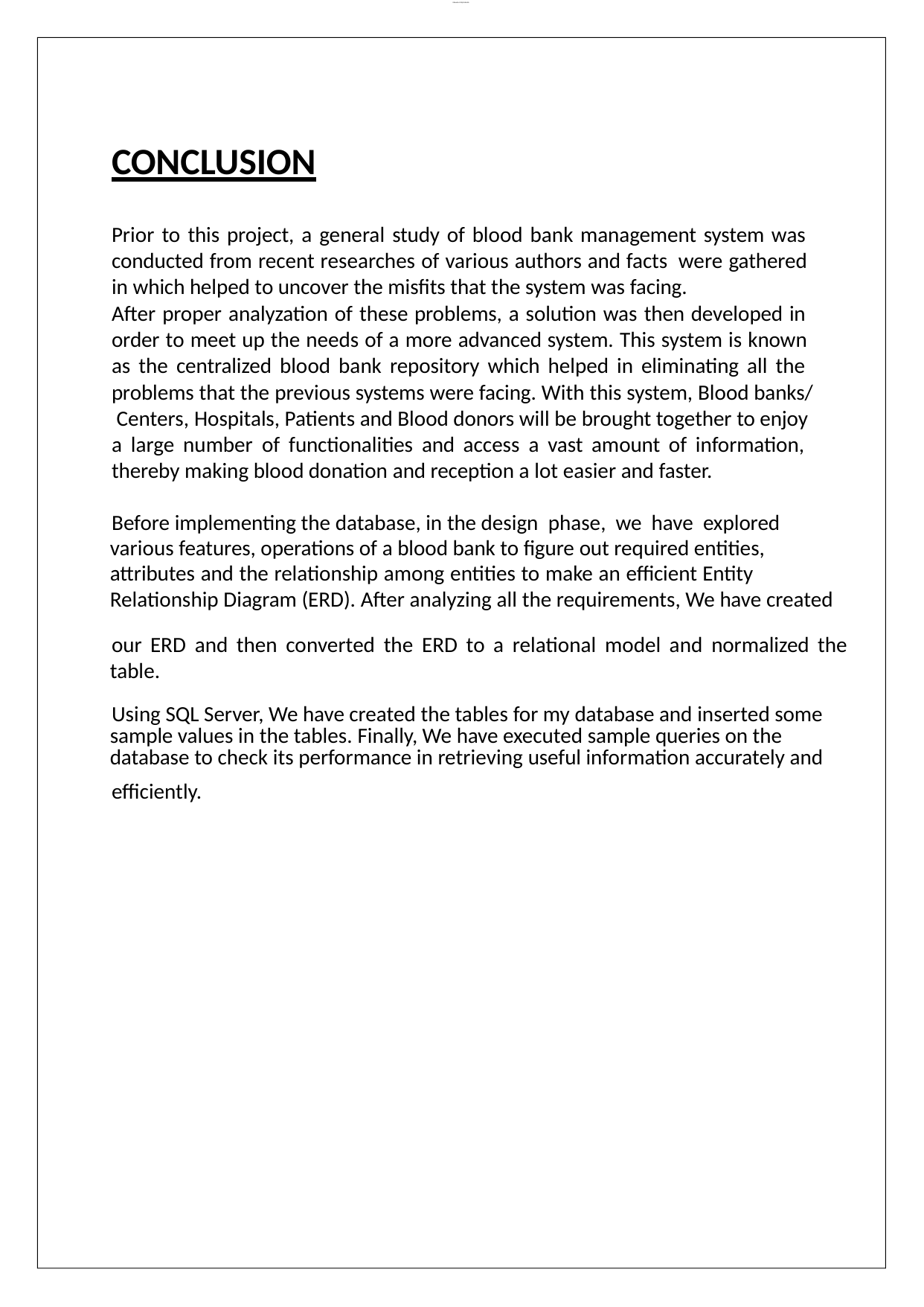

lOMoAR cPSD| 11900430

# CONCLUSION
Prior to this project, a general study of blood bank management system was  conducted from recent researches of various authors and facts were gathered  in which helped to uncover the misfits that the system was facing.
After proper analyzation of these problems, a solution was then developed in
order to meet up the needs of a more advanced system. This system is known  as the centralized blood bank repository which helped in eliminating all the  problems that the previous systems were facing. With this system, Blood banks/  Centers, Hospitals, Patients and Blood donors will be brought together to enjoy  a large number of functionalities and access a vast amount of information,  thereby making blood donation and reception a lot easier and faster.

Before implementing the database, in the design phase, we have explored  various features, operations of a blood bank to figure out required entities,  attributes and the relationship among entities to make an efficient Entity  Relationship Diagram (ERD). After analyzing all the requirements, We have created
our ERD and then converted the ERD to a relational model and normalized the table.

Using SQL Server, We have created the tables for my database and inserted some  sample values in the tables. Finally, We have executed sample queries on the  database to check its performance in retrieving useful information accurately and
efficiently.